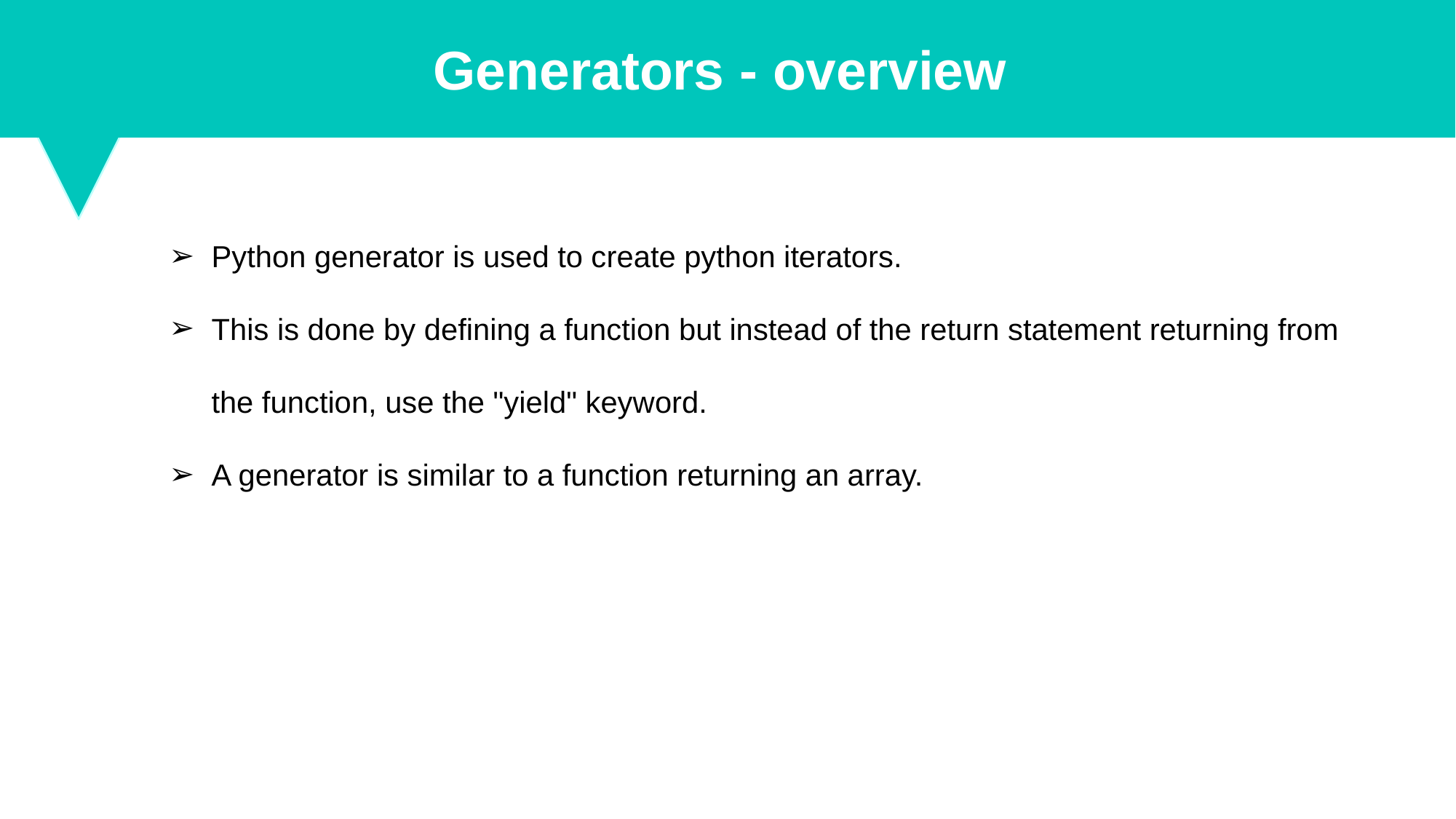

Generators - overview

Python generator is used to create python iterators.
This is done by defining a function but instead of the return statement returning from the function, use the "yield" keyword.
A generator is similar to a function returning an array.